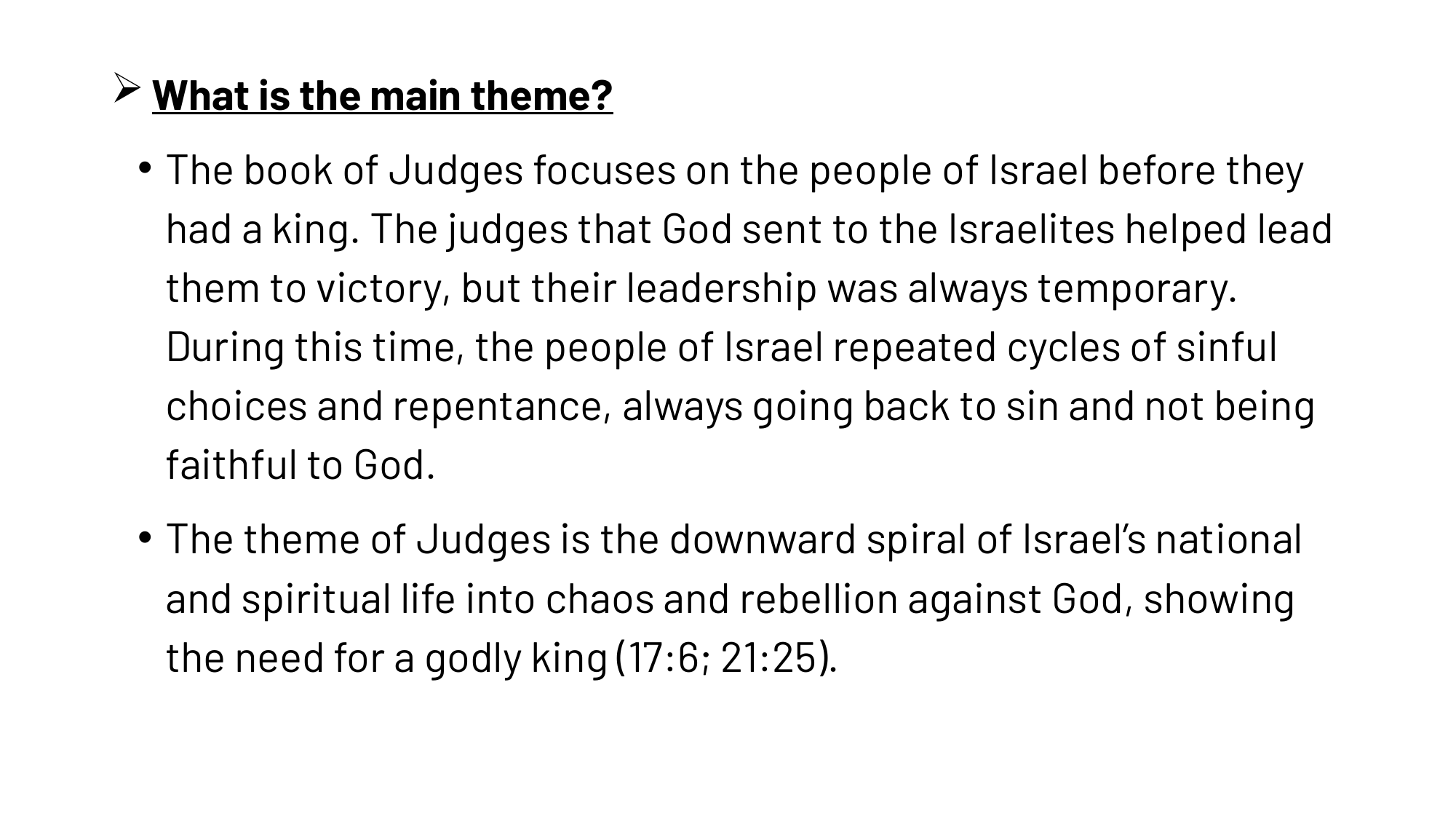

#
What is the main theme?
The book of Judges focuses on the people of Israel before they had a king. The judges that God sent to the Israelites helped lead them to victory, but their leadership was always temporary. During this time, the people of Israel repeated cycles of sinful choices and repentance, always going back to sin and not being faithful to God.
The theme of Judges is the downward spiral of Israel’s national and spiritual life into chaos and rebellion against God, showing the need for a godly king (17:6; 21:25).